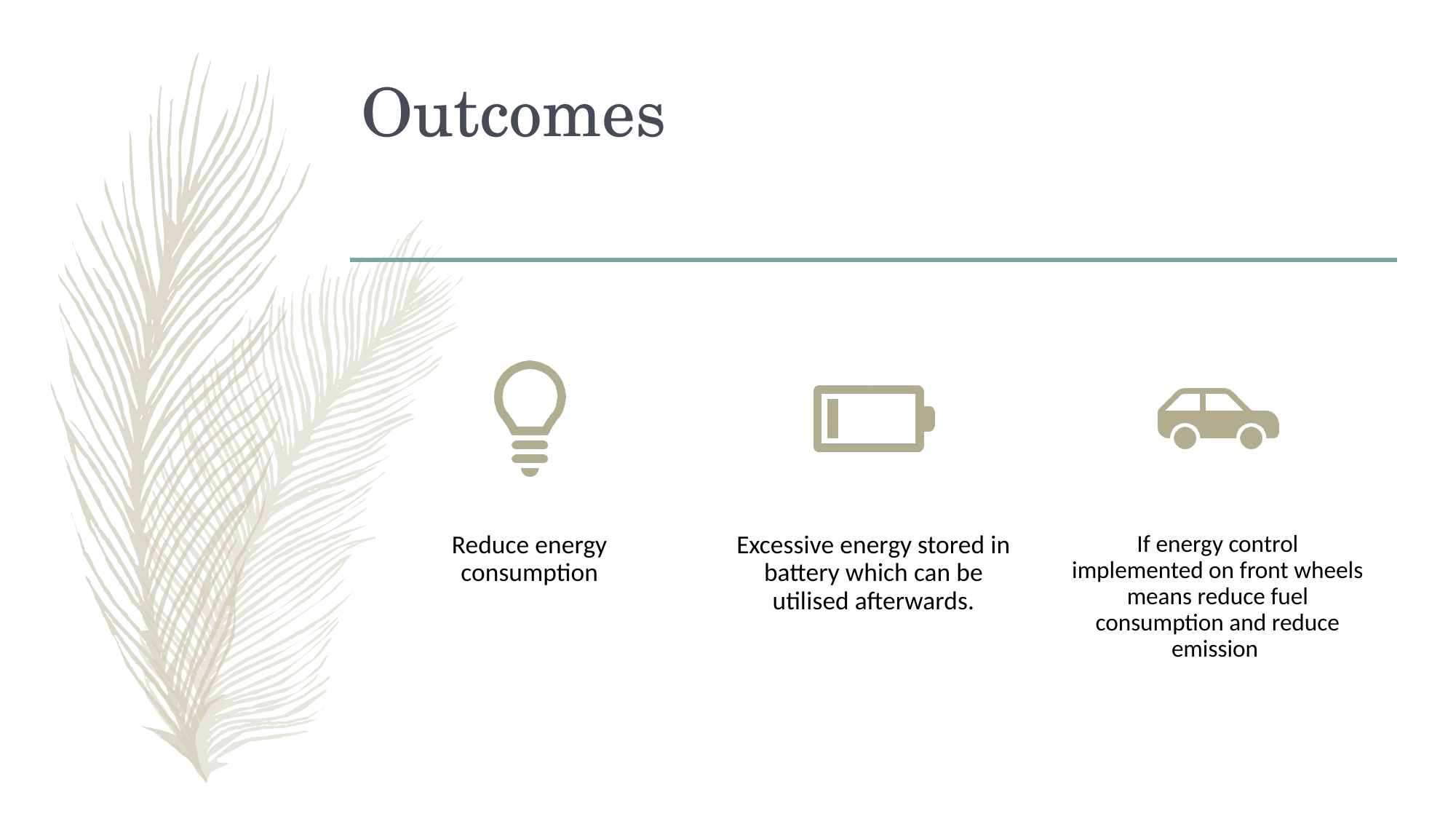

# Outcomes
Reduce energy consumption
Excessive energy stored in battery which can be utilised afterwards.
If energy control implemented on front wheels means reduce fuel consumption and reduce emission